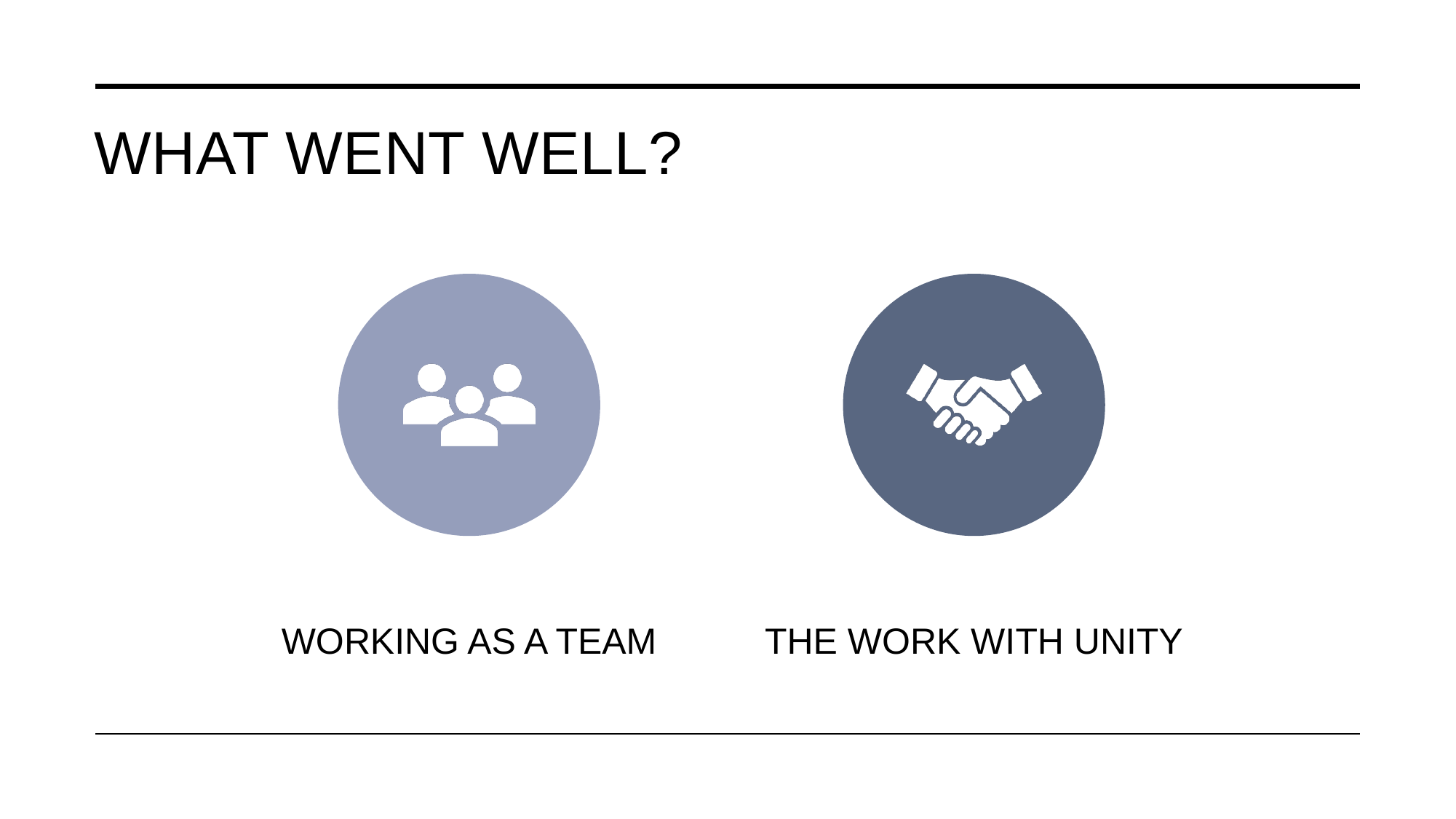

# What went well?
Working as a Team
The work with Unity